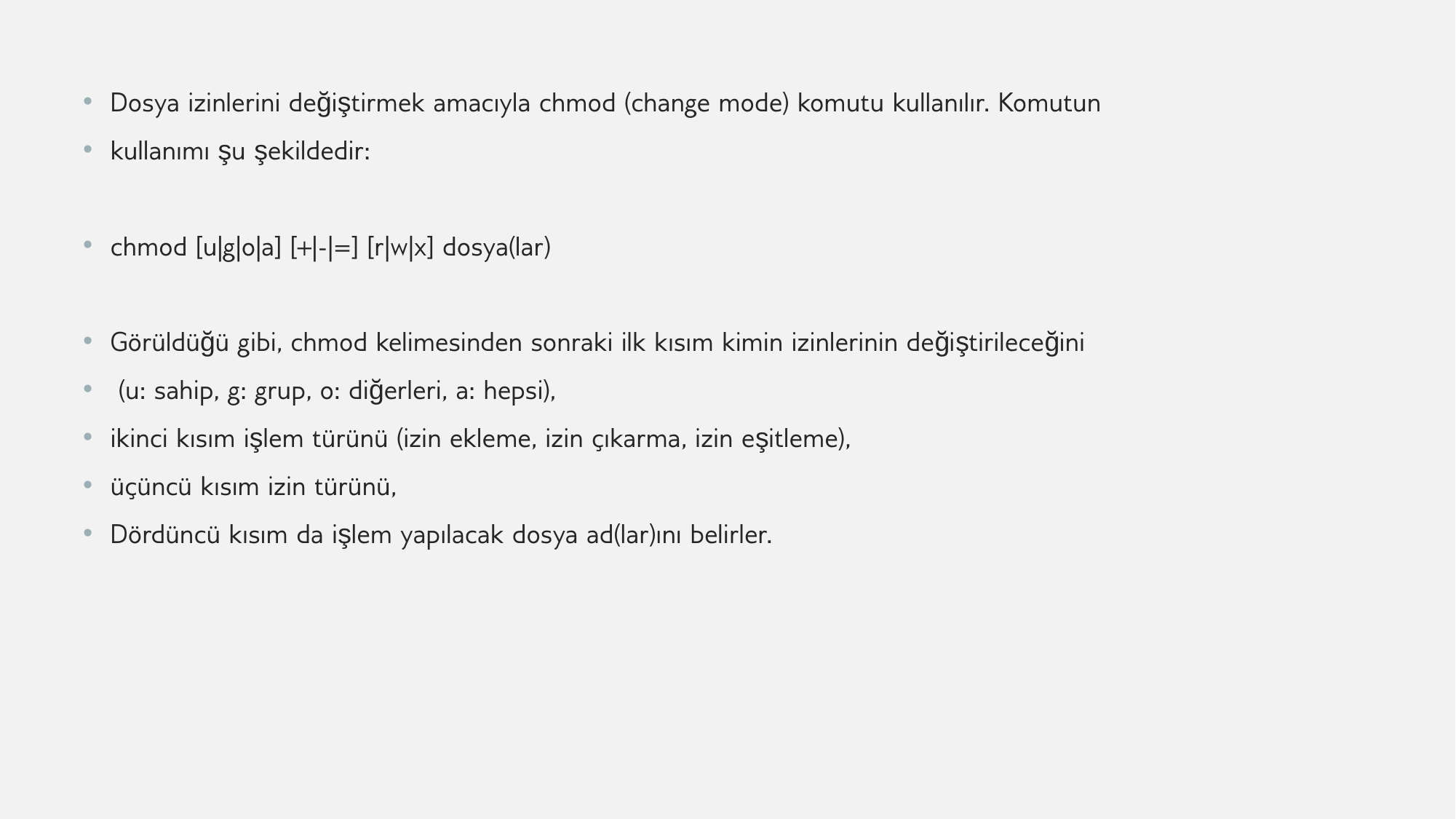

Dosya izinlerini değiştirmek amacıyla chmod (change mode) komutu kullanılır. Komutun
kullanımı şu şekildedir:

chmod [u|g|o|a] [+|-|=] [r|w|x] dosya(lar)

Görüldüğü gibi, chmod kelimesinden sonraki ilk kısım kimin izinlerinin değiştirileceğini
 (u: sahip, g: grup, o: diğerleri, a: hepsi),
ikinci kısım işlem türünü (izin ekleme, izin çıkarma, izin eşitleme),
üçüncü kısım izin türünü,
Dördüncü kısım da işlem yapılacak dosya ad(lar)ını belirler.